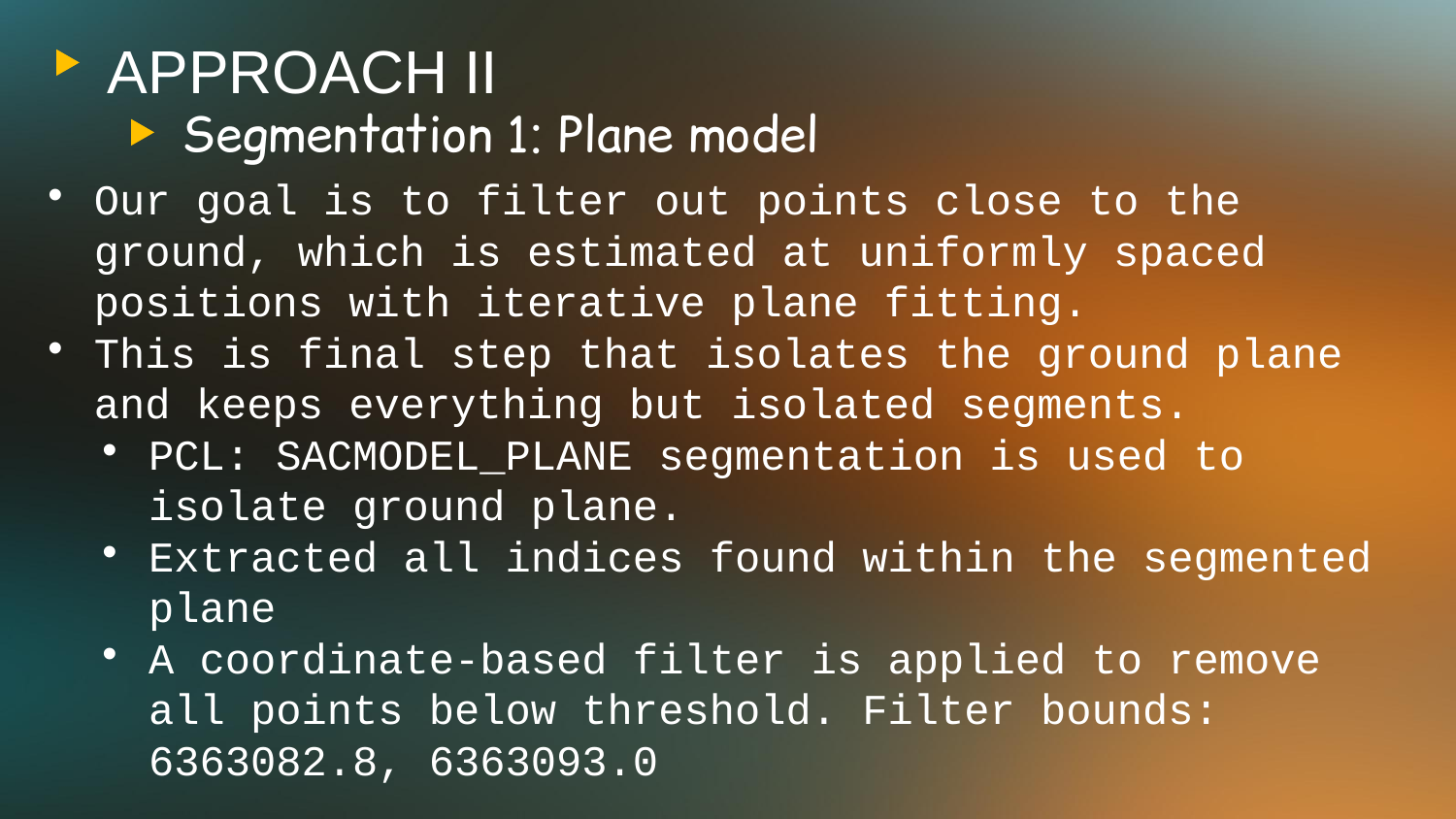

APPROACH II

Segmentation 1: Plane model

Our goal is to filter out points close to the ground, which is estimated at uniformly spaced positions with iterative plane fitting.
This is final step that isolates the ground plane and keeps everything but isolated segments.
PCL: SACMODEL_PLANE segmentation is used to isolate ground plane.
Extracted all indices found within the segmented plane
A coordinate-based filter is applied to remove all points below threshold. Filter bounds: 6363082.8, 6363093.0